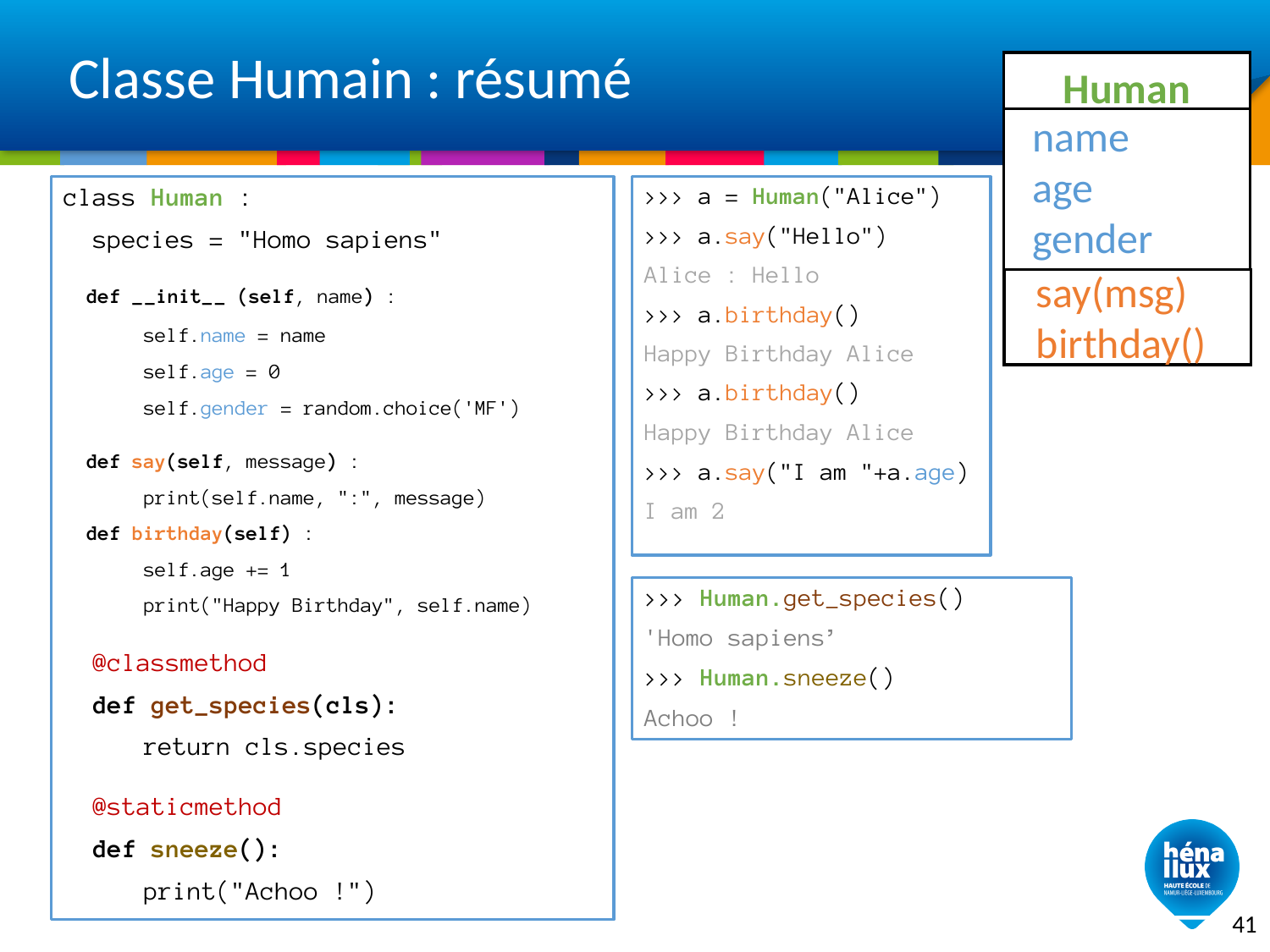

# Classe Humain : résumé

Human
name
age
gender

say(msg)
birthday()

class Human :
  species = "Homo sapiens"

  def _ _init_ _ (self, name) :
	self.name = name
	self.age = 0
	self.gender = random.choice('MF')

  def say(self, message) :
	print(self.name, ":", message)
  def birthday(self) :
	self.age += 1
	print("Happy Birthday", self.name)

  @classmethod
  def get_species(cls):
	return cls.species

  @staticmethod
  def sneeze():
	print("Achoo !")
>>> a = Human("Alice")
>>> a.say("Hello")
Alice : Hello
>>> a.birthday()
Happy Birthday Alice
>>> a.birthday()
Happy Birthday Alice
>>> a.say("I am "+a.age)
I am 2

>>> Human.get_species()
'Homo sapiens’
>>> Human.sneeze()
Achoo !

41